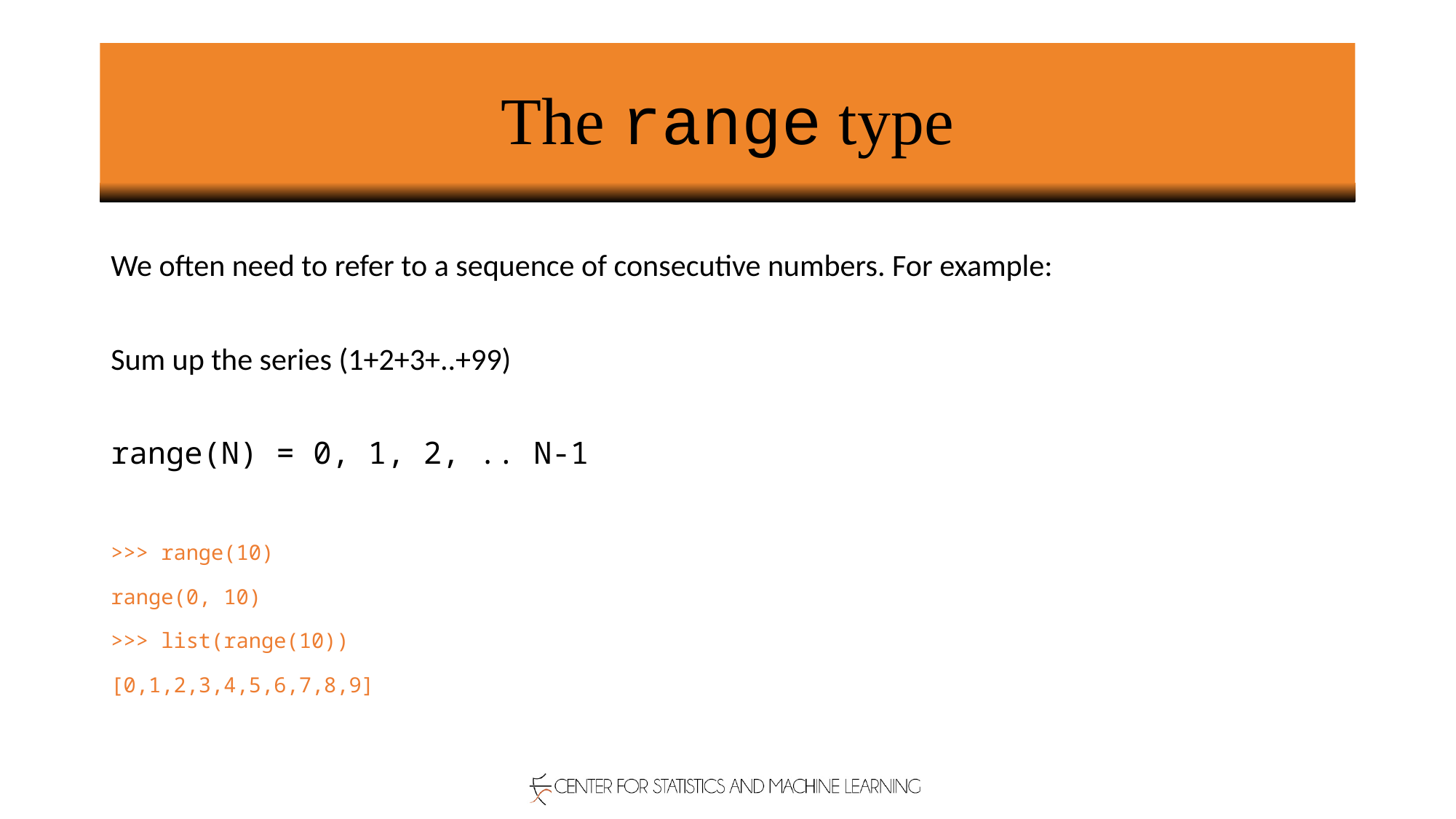

# The range type
We often need to refer to a sequence of consecutive numbers. For example:

Sum up the series (1+2+3+..+99)

range(N) = 0, 1, 2, .. N-1

>>> range(10)
range(0, 10)
>>> list(range(10))
[0,1,2,3,4,5,6,7,8,9]